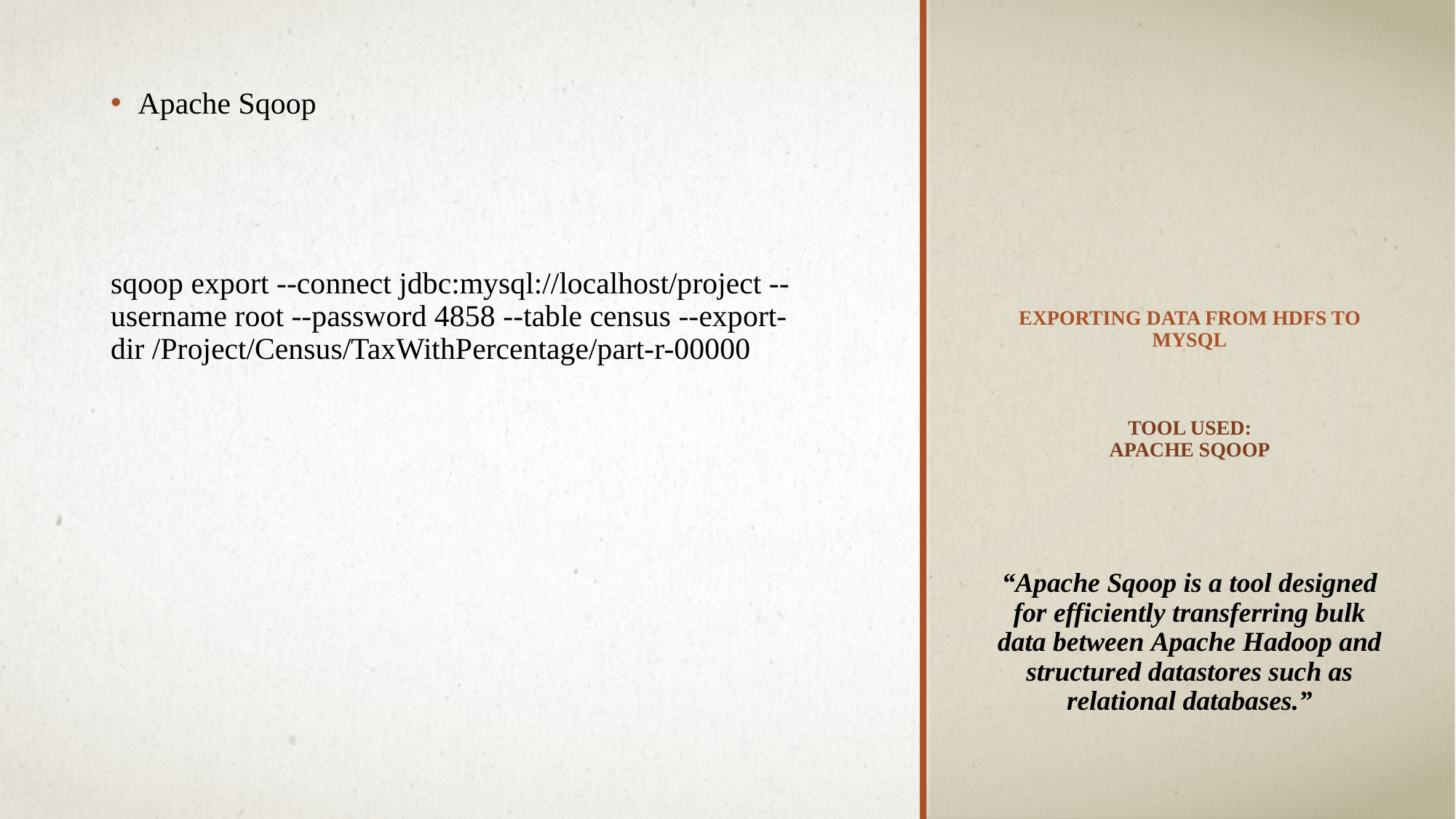

Apache Sqoop

sqoop export --connect jdbc:mysql://localhost/project --username root --password 4858 --table census --export-dir /Project/Census/TaxWithPercentage/part-r-00000

# Exporting data from HDFS to MySQL Tool used: Apache sqoop

“Apache Sqoop is a tool designed for efficiently transferring bulk data between Apache Hadoop and structured datastores such as relational databases.”